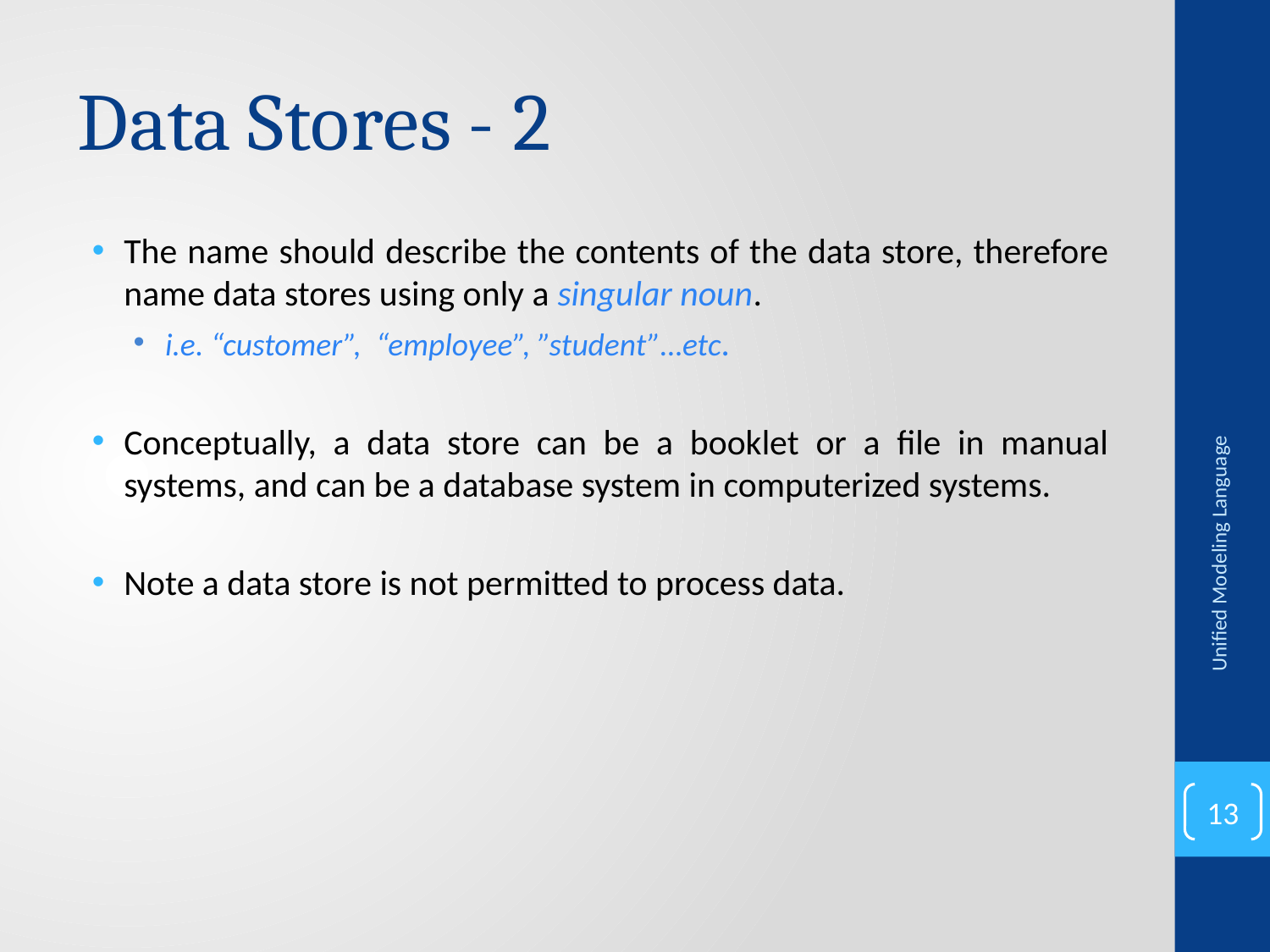

# Data Stores - 2
The name should describe the contents of the data store, therefore name data stores using only a singular noun.
i.e. “customer”,  “employee”, ”student”…etc.

Conceptually, a data store can be a booklet or a file in manual systems, and can be a database system in computerized systems.

Note a data store is not permitted to process data.
Unified Modeling Language
13